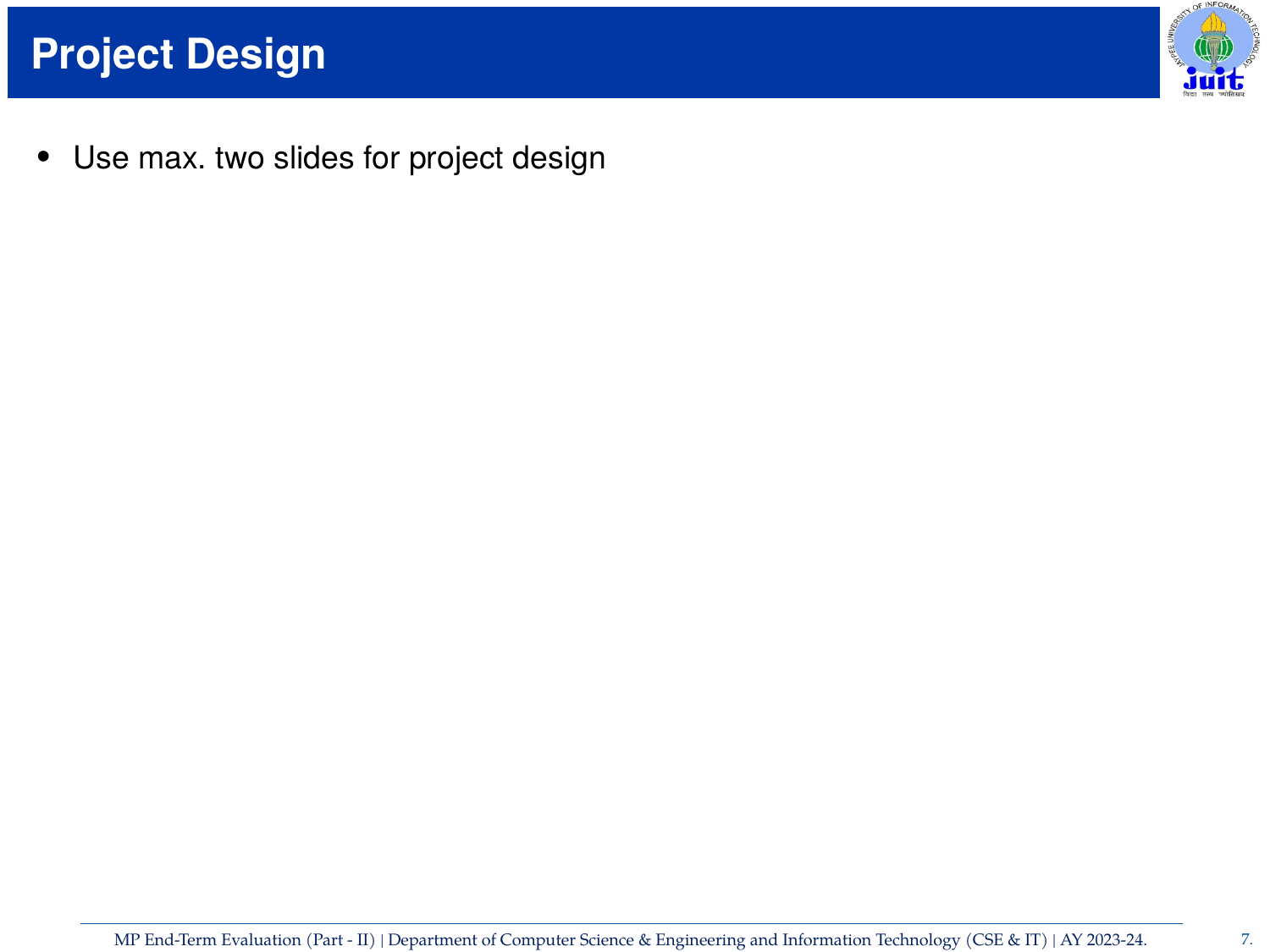

# Project Design
Use max. two slides for project design